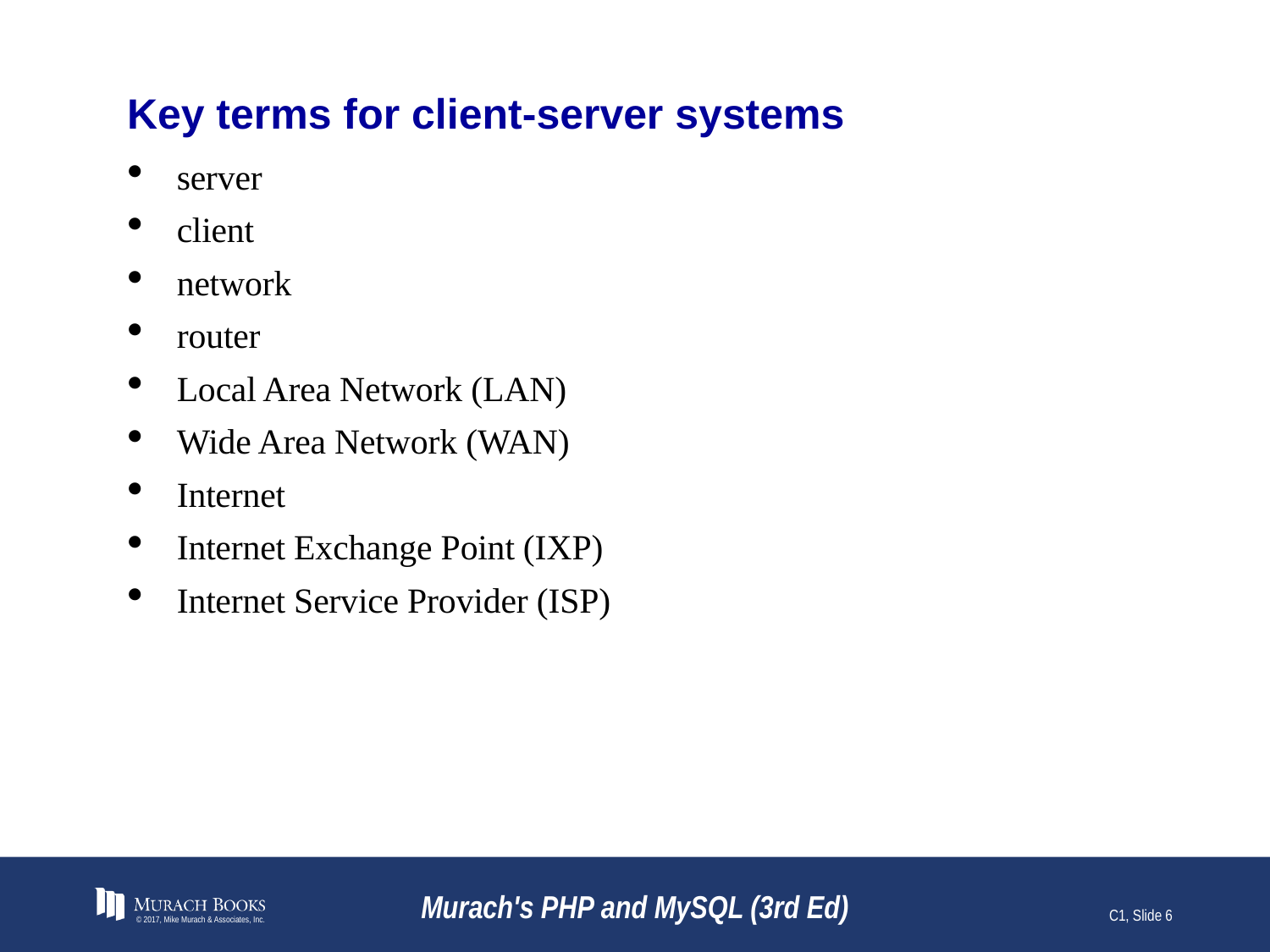

# Key terms for client-server systems
server
client
network
router
Local Area Network (LAN)
Wide Area Network (WAN)
Internet
Internet Exchange Point (IXP)
Internet Service Provider (ISP)

© 2017, Mike Murach & Associates, Inc.
Murach's PHP and MySQL (3rd Ed)

C1, Slide 6